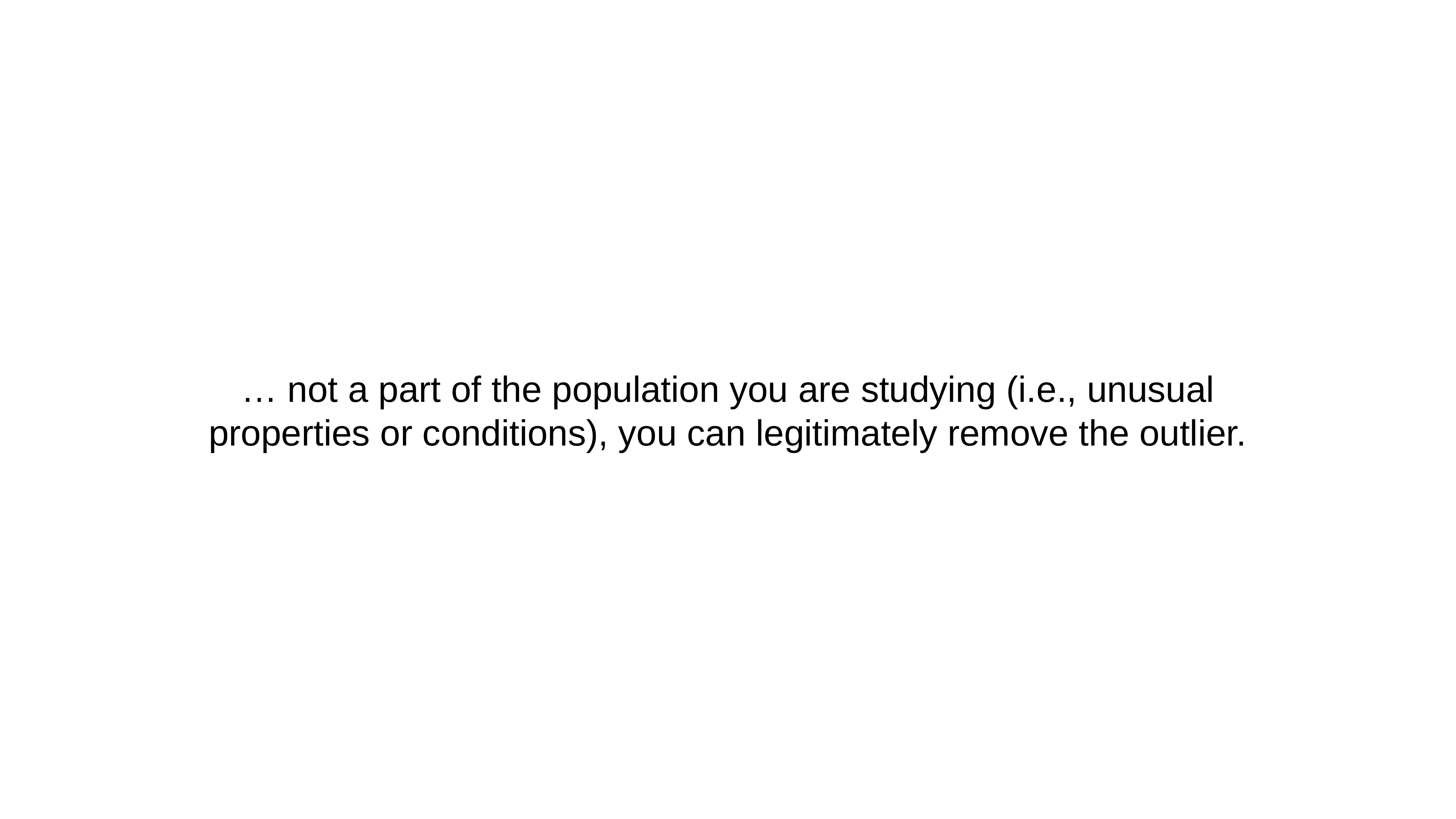

… not a part of the population you are studying (i.e., unusual properties or conditions), you can legitimately remove the outlier.